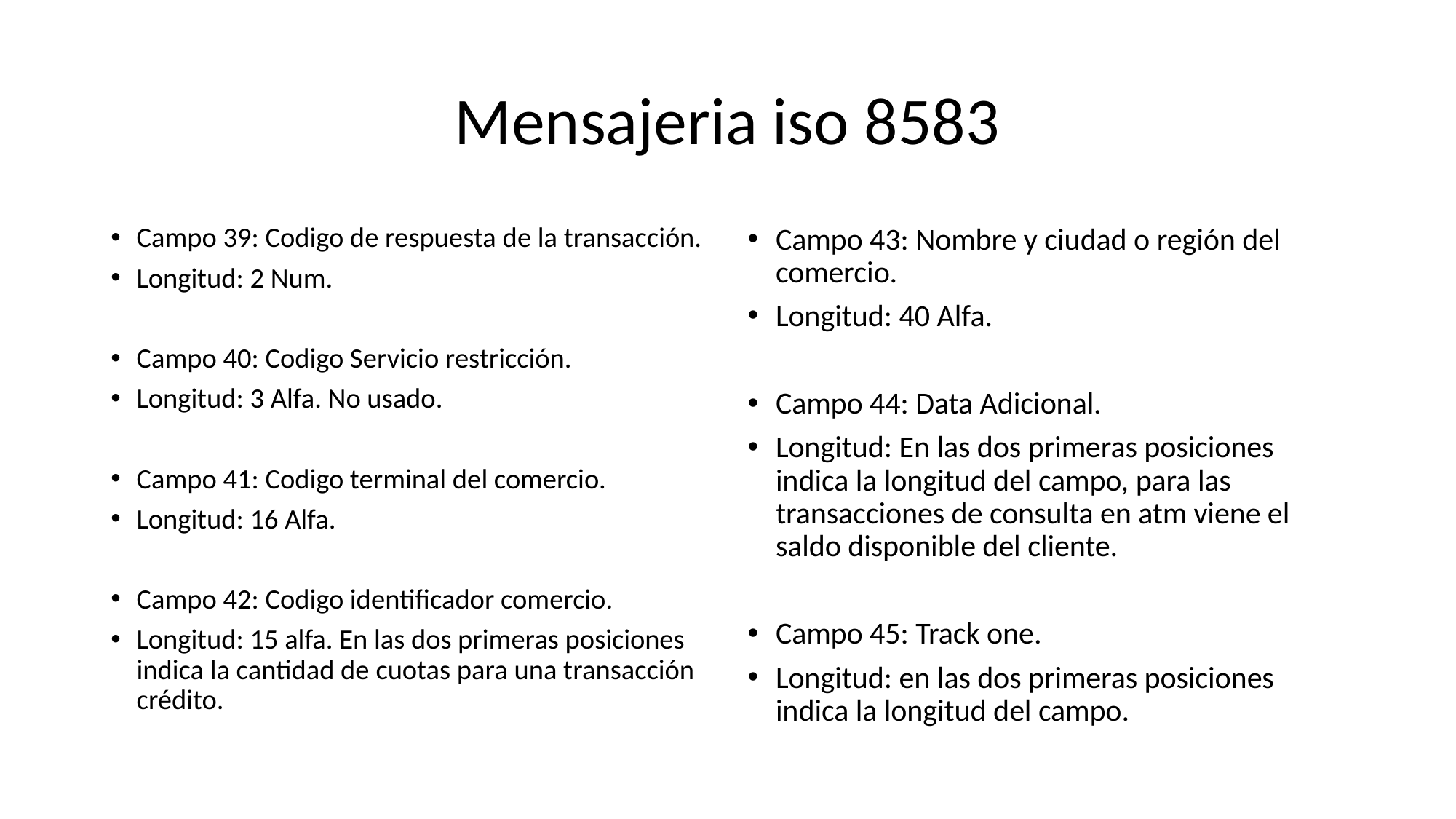

# Mensajeria iso 8583
Campo 39: Codigo de respuesta de la transacción.
Longitud: 2 Num.

Campo 40: Codigo Servicio restricción.
Longitud: 3 Alfa. No usado.

Campo 41: Codigo terminal del comercio.
Longitud: 16 Alfa.

Campo 42: Codigo identificador comercio.
Longitud: 15 alfa. En las dos primeras posiciones indica la cantidad de cuotas para una transacción crédito.
Campo 43: Nombre y ciudad o región del comercio.
Longitud: 40 Alfa.

Campo 44: Data Adicional.
Longitud: En las dos primeras posiciones indica la longitud del campo, para las transacciones de consulta en atm viene el saldo disponible del cliente.

Campo 45: Track one.
Longitud: en las dos primeras posiciones indica la longitud del campo.